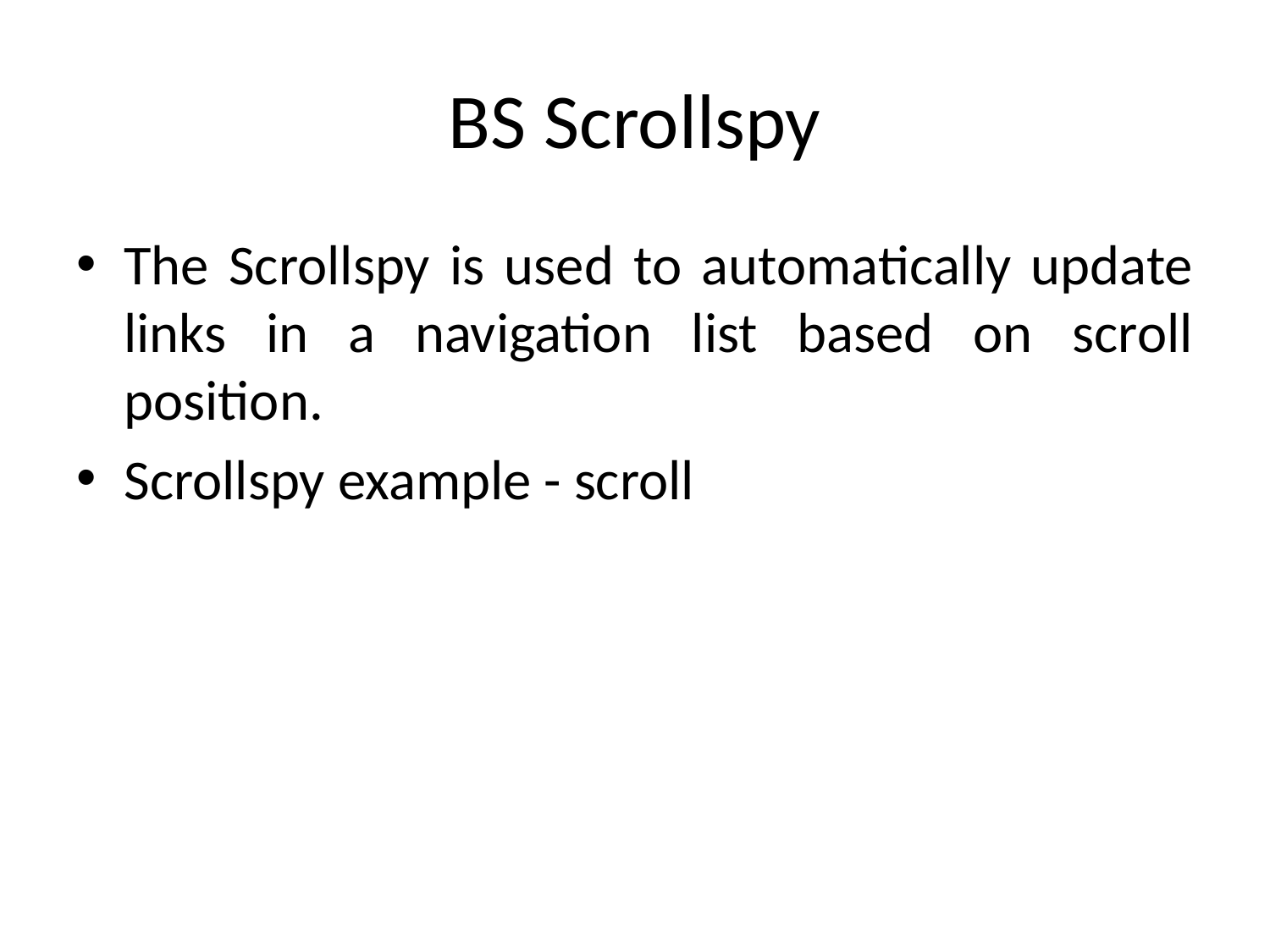

# BS Scrollspy
The Scrollspy is used to automatically update links in a navigation list based on scroll position.
Scrollspy example - scroll